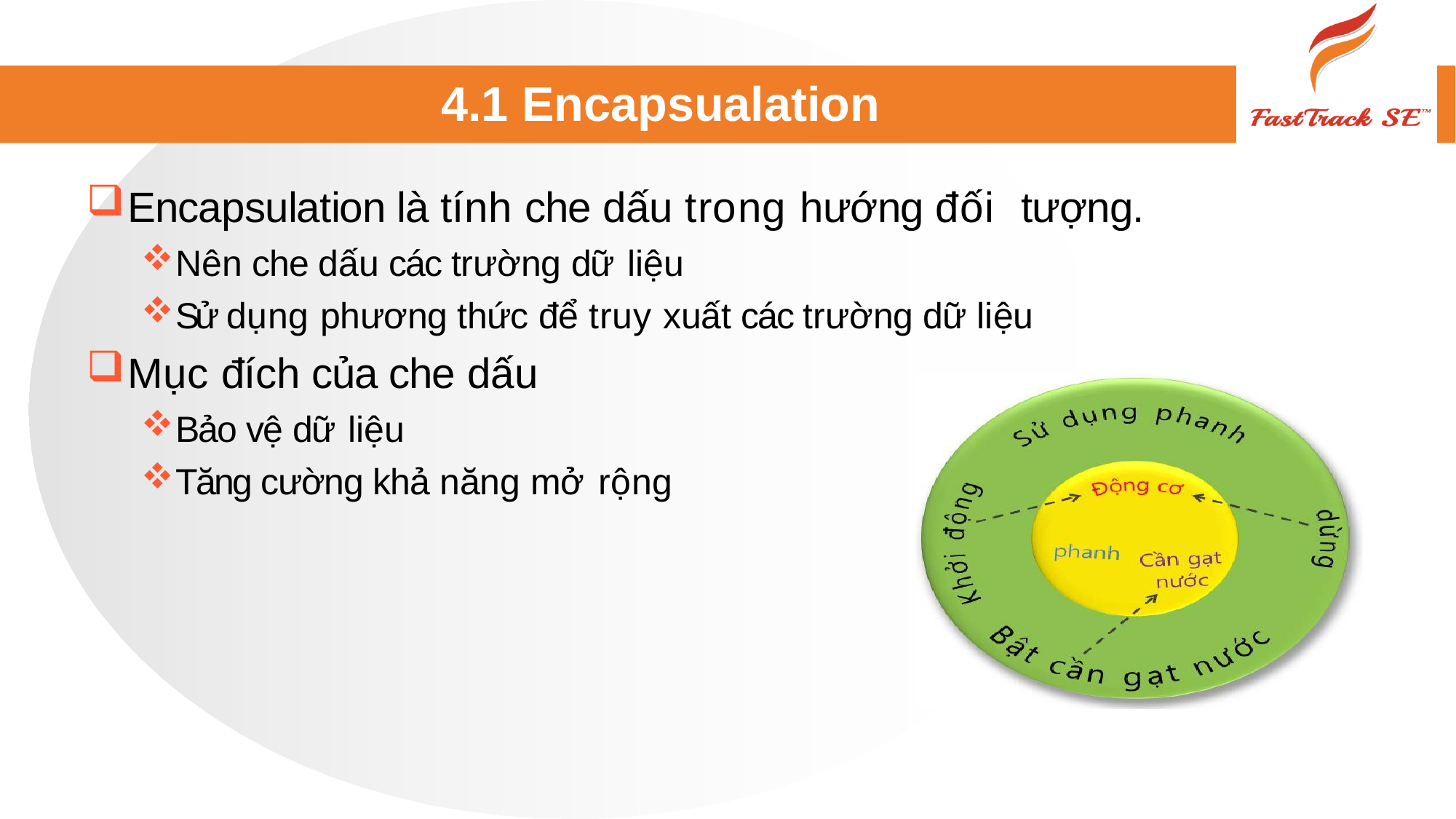

# 4.1 Encapsualation
Encapsulation là tính che dấu trong hướng đối  tượng.
Nên che dấu các trường dữ liệu
Sử dụng phương thức để truy xuất các trường dữ liệu
Mục đích của che dấu
Bảo vệ dữ liệu
Tăng cường khả năng mở rộng